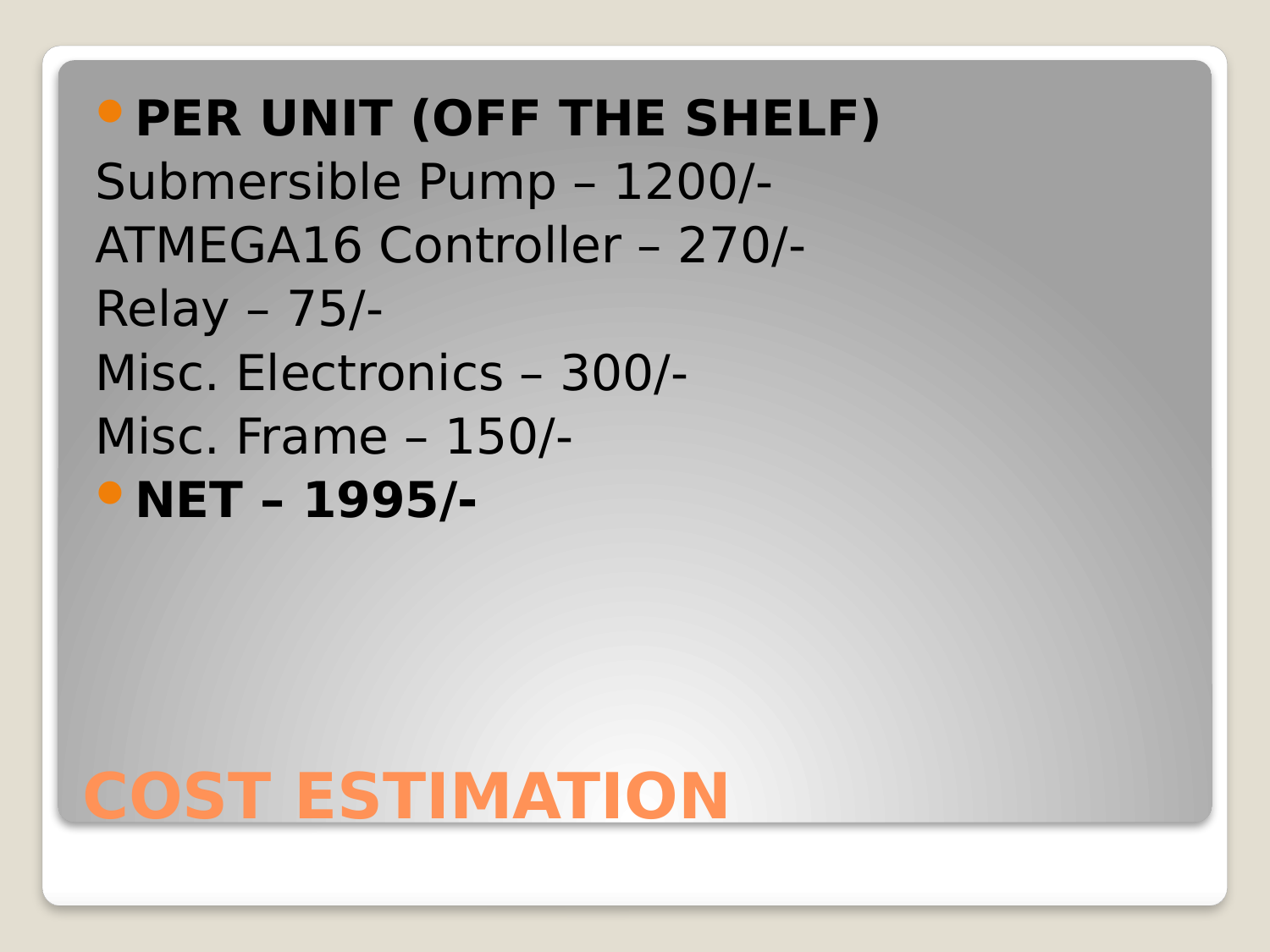

PER UNIT (OFF THE SHELF)
Submersible Pump – 1200/-
ATMEGA16 Controller – 270/-
Relay – 75/-
Misc. Electronics – 300/-
Misc. Frame – 150/-
NET – 1995/-
# COST ESTIMATION